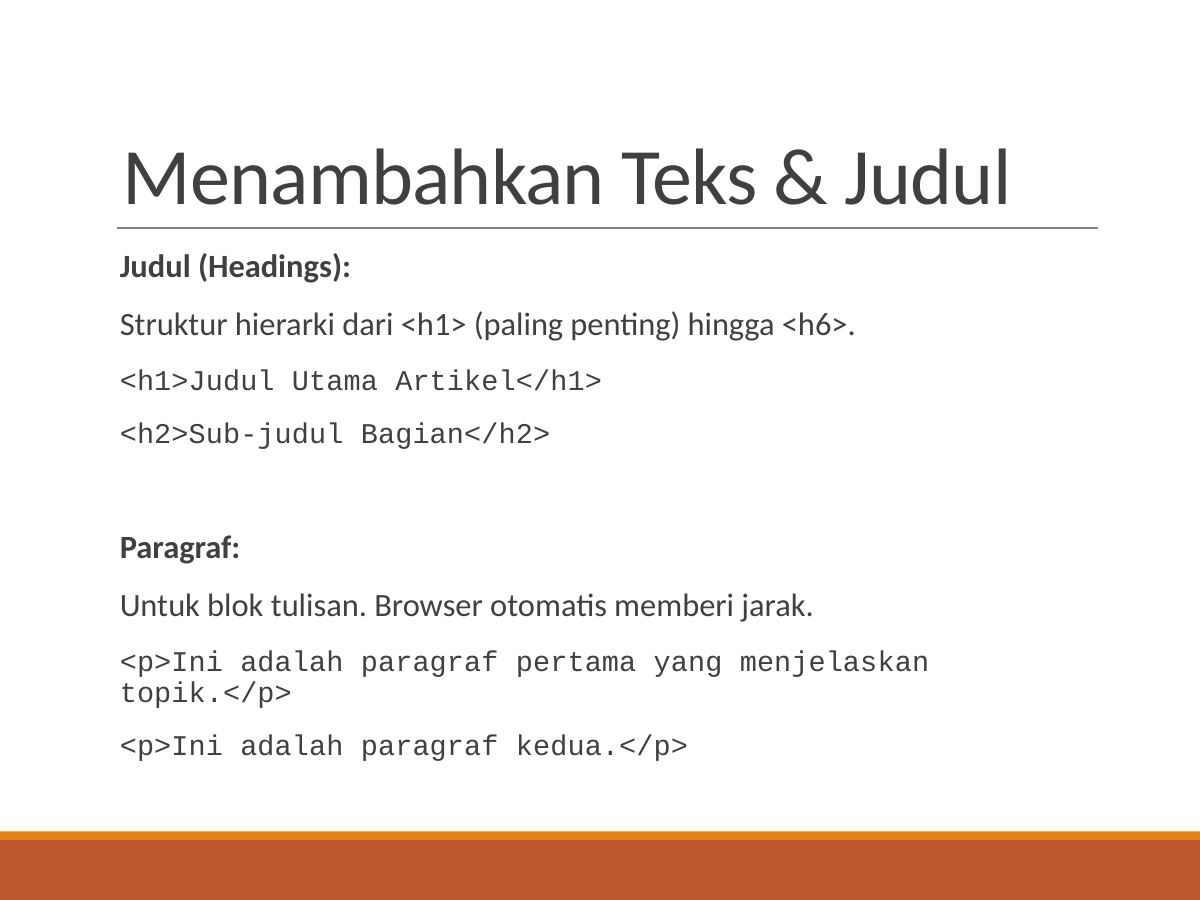

# Menambahkan Teks & Judul
Judul (Headings):
Struktur hierarki dari <h1> (paling penting) hingga <h6>.
<h1>Judul Utama Artikel</h1>
<h2>Sub-judul Bagian</h2>

Paragraf:
Untuk blok tulisan. Browser otomatis memberi jarak.
<p>Ini adalah paragraf pertama yang menjelaskan topik.</p>
<p>Ini adalah paragraf kedua.</p>